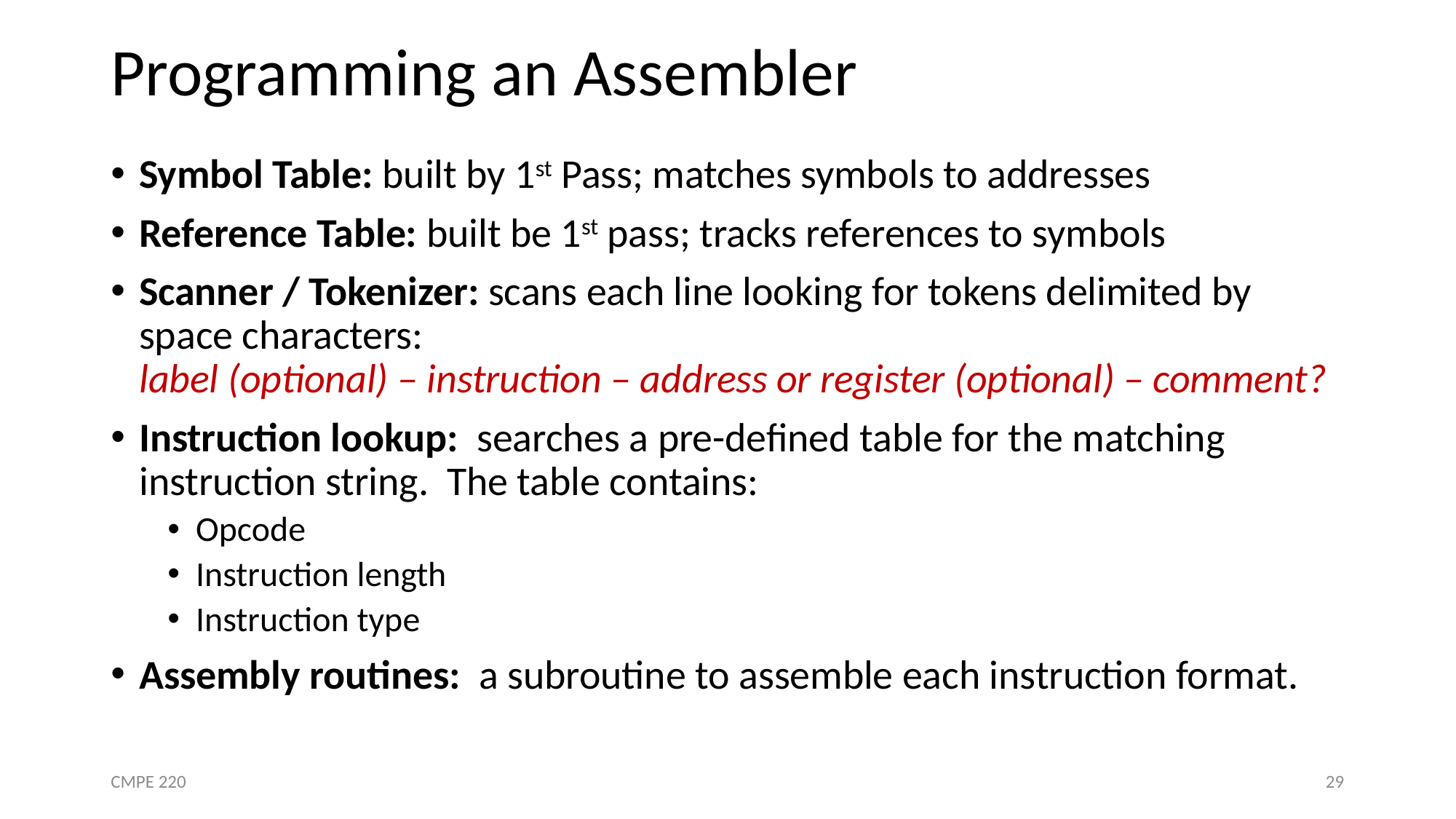

# Programming an Assembler
Symbol Table: built by 1st Pass; matches symbols to addresses
Reference Table: built be 1st pass; tracks references to symbols
Scanner / Tokenizer: scans each line looking for tokens delimited by space characters:
label (optional) – instruction – address or register (optional) – comment?
Instruction lookup:  searches a pre-defined table for the matching instruction string.  The table contains:
Opcode
Instruction length
Instruction type
Assembly routines:  a subroutine to assemble each instruction format.

CMPE 220
29